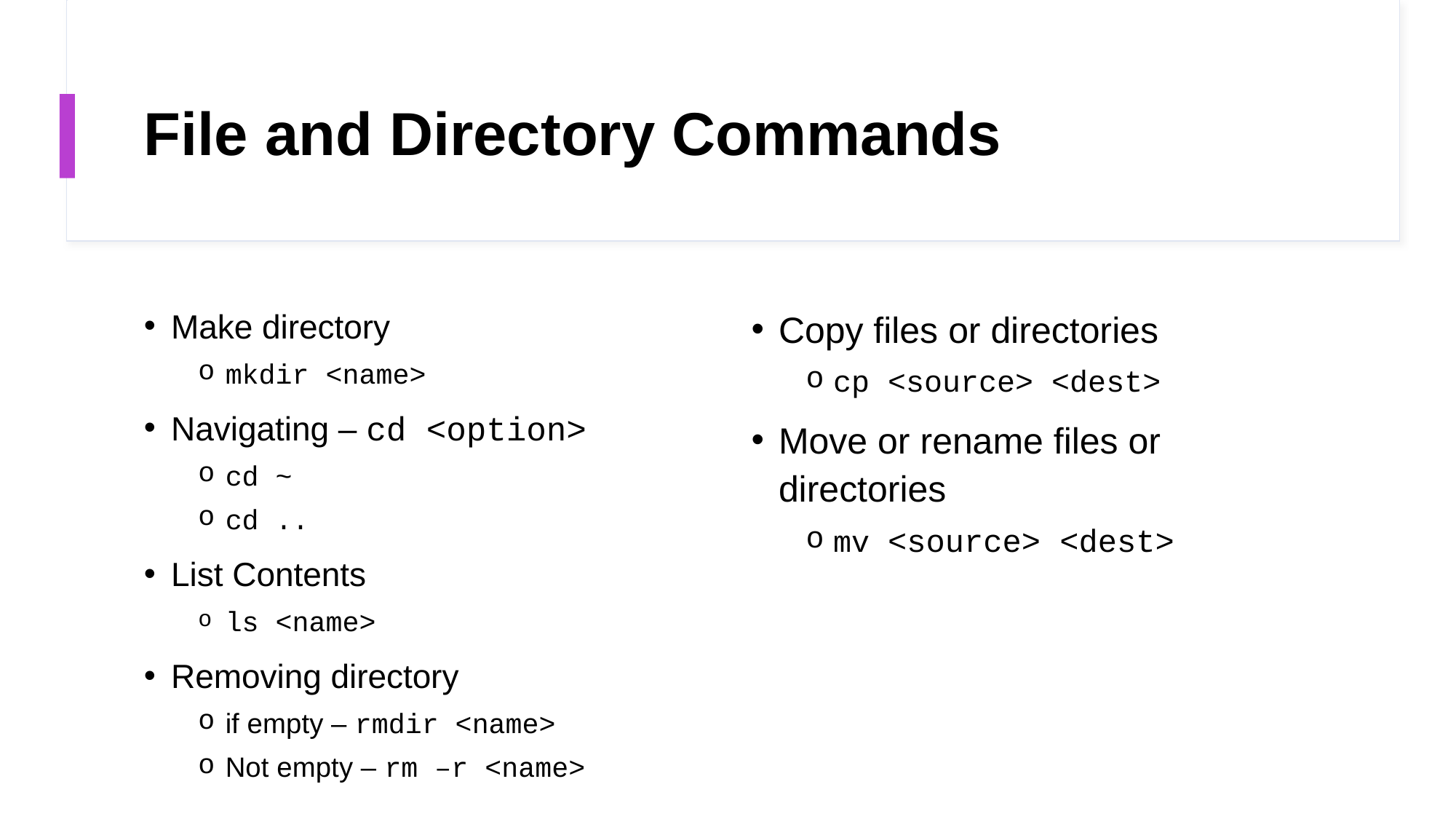

# File and Directory Commands
Make directory
mkdir <name>
Navigating – cd <option>
cd ~
cd ..
List Contents
ls <name>
Removing directory
if empty – rmdir <name>
Not empty – rm –r <name>

Copy files or directories
cp <source> <dest>
Move or rename files or directories
mv <source> <dest>